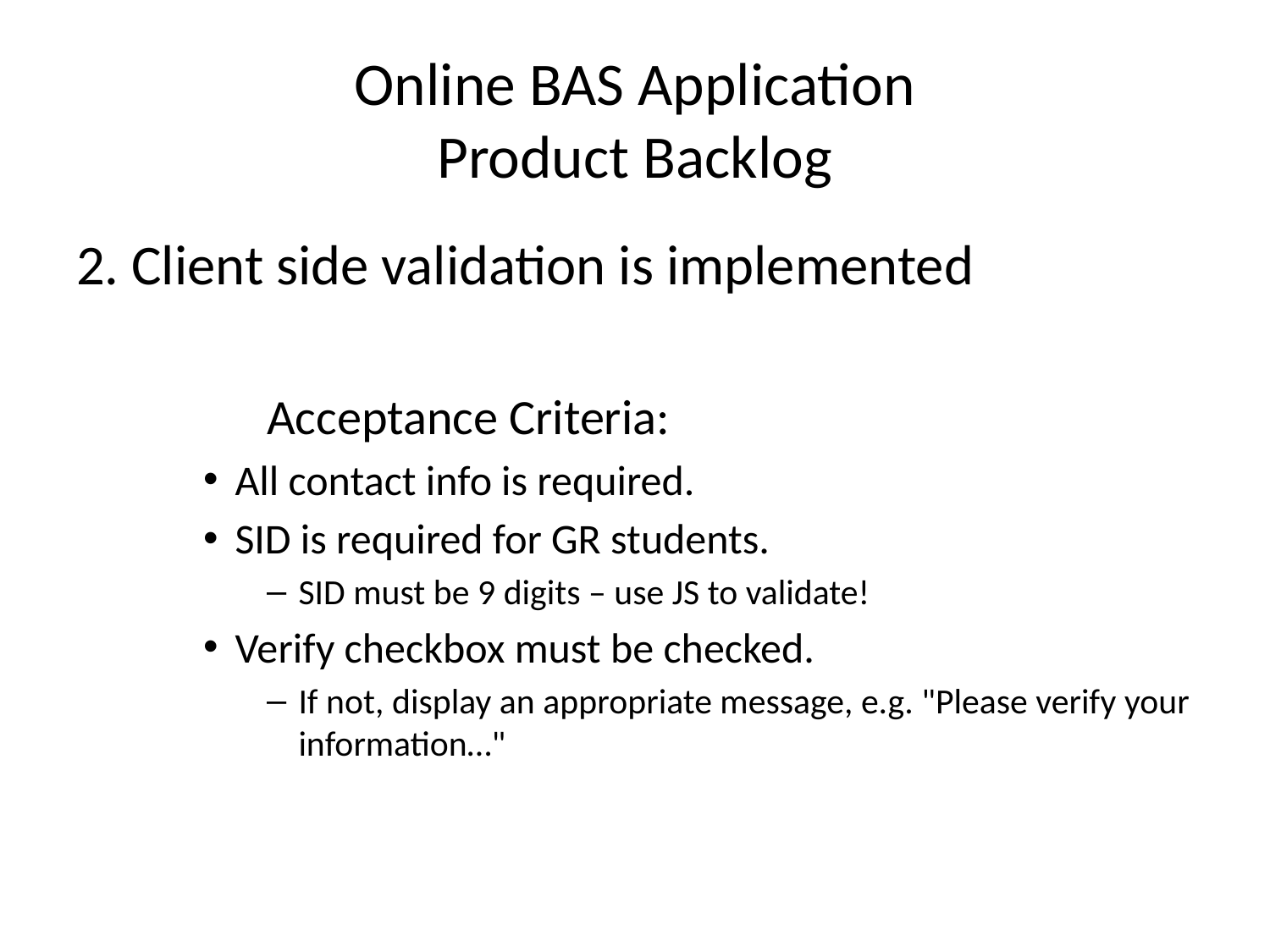

# Online BAS Application Product Backlog
2. Client side validation is implemented

	Acceptance Criteria:
All contact info is required.
SID is required for GR students.
SID must be 9 digits – use JS to validate!
Verify checkbox must be checked.
If not, display an appropriate message, e.g. "Please verify your information…"